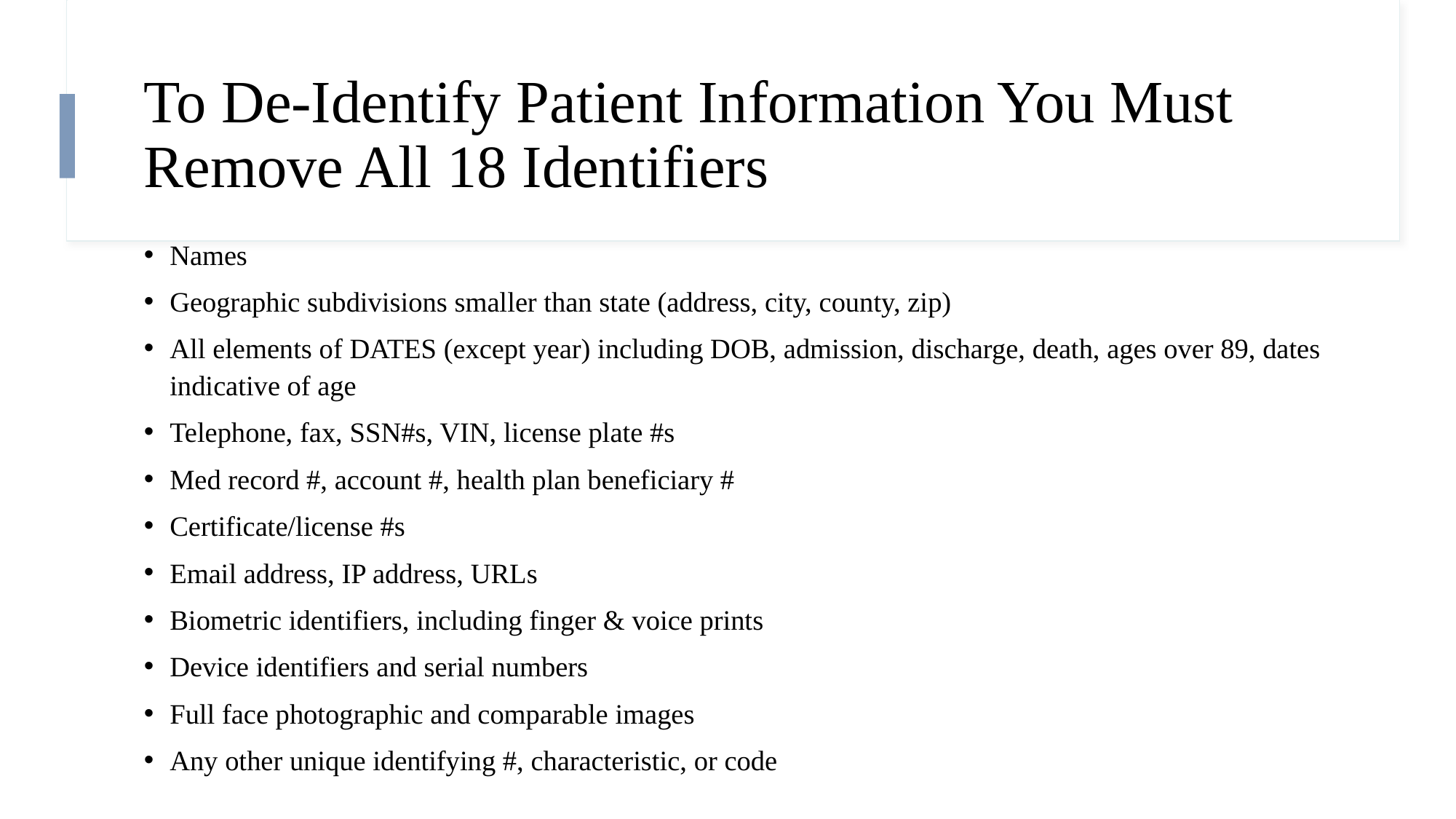

# To De-Identify Patient Information You Must Remove All 18 Identifiers
Names
Geographic subdivisions smaller than state (address, city, county, zip)
All elements of DATES (except year) including DOB, admission, discharge, death, ages over 89, dates indicative of age
Telephone, fax, SSN#s, VIN, license plate #s
Med record #, account #, health plan beneficiary #
Certificate/license #s
Email address, IP address, URLs
Biometric identifiers, including finger & voice prints
Device identifiers and serial numbers
Full face photographic and comparable images
Any other unique identifying #, characteristic, or code